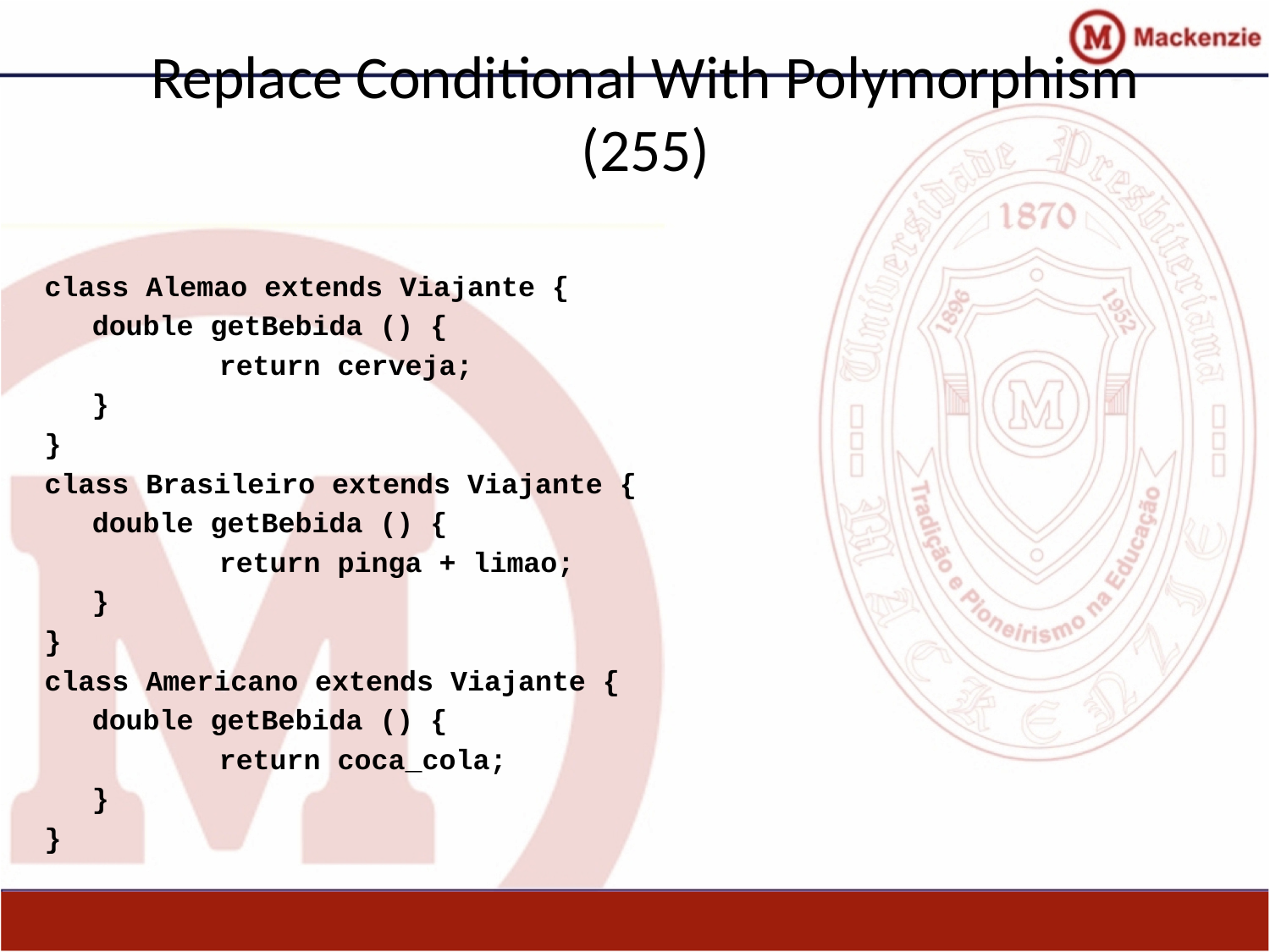

# Replace Conditional With Polymorphism (255)
class Alemao extends Viajante {
	double getBebida () {
		return cerveja;
	}
}
class Brasileiro extends Viajante {
	double getBebida () {
		return pinga + limao;
	}
}
class Americano extends Viajante {
	double getBebida () {
		return coca_cola;
	}
}